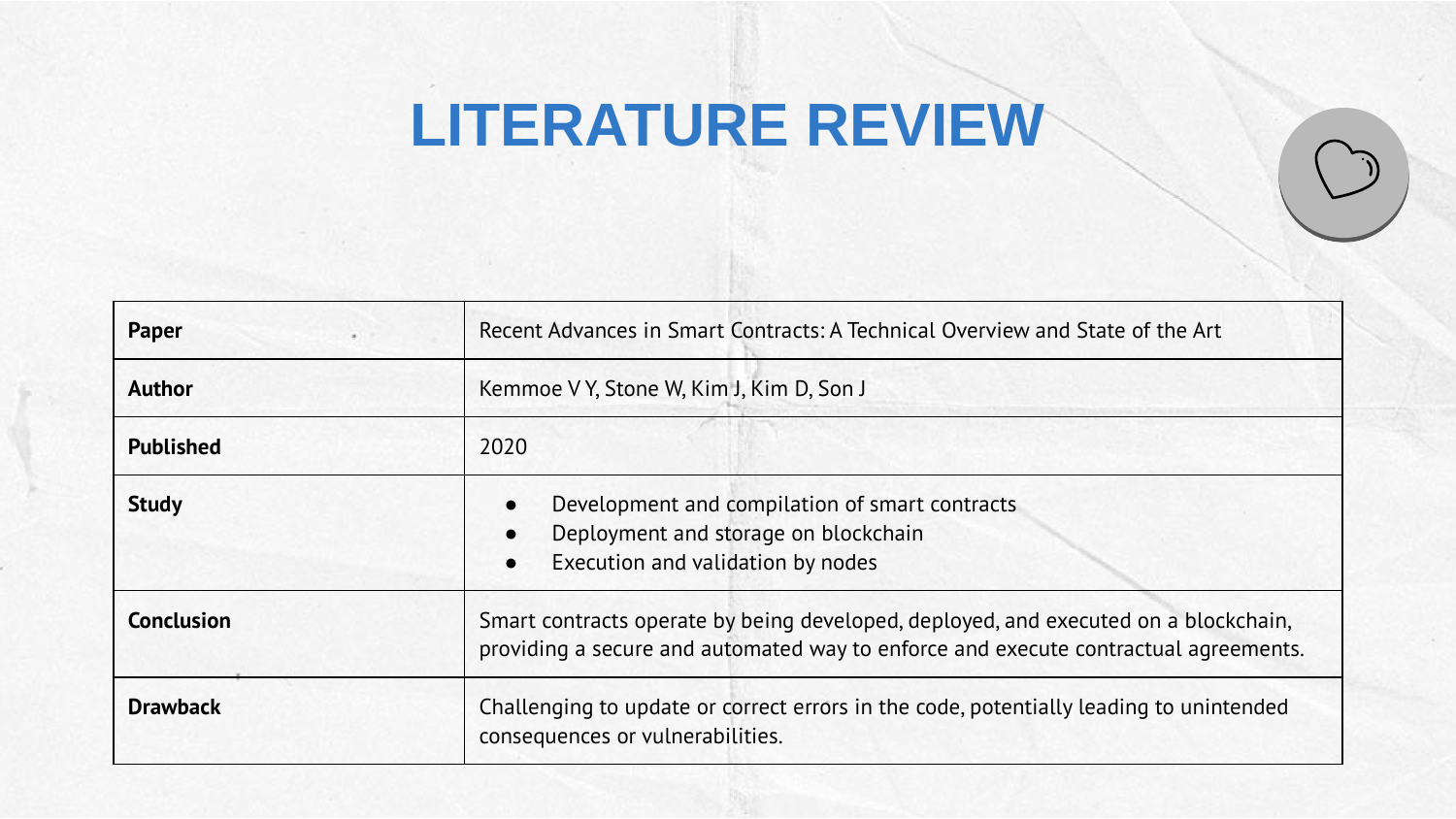

# LITERATURE REVIEW

| Paper | Recent Advances in Smart Contracts: A Technical Overview and State of the Art |
| --- | --- |
| Author | Kemmoe V Y, Stone W, Kim J, Kim D, Son J |
| Published | 2020 |
| Study | Development and compilation of smart contracts Deployment and storage on blockchain Execution and validation by nodes |
| Conclusion | Smart contracts operate by being developed, deployed, and executed on a blockchain, providing a secure and automated way to enforce and execute contractual agreements. |
| Drawback | Challenging to update or correct errors in the code, potentially leading to unintended consequences or vulnerabilities. |